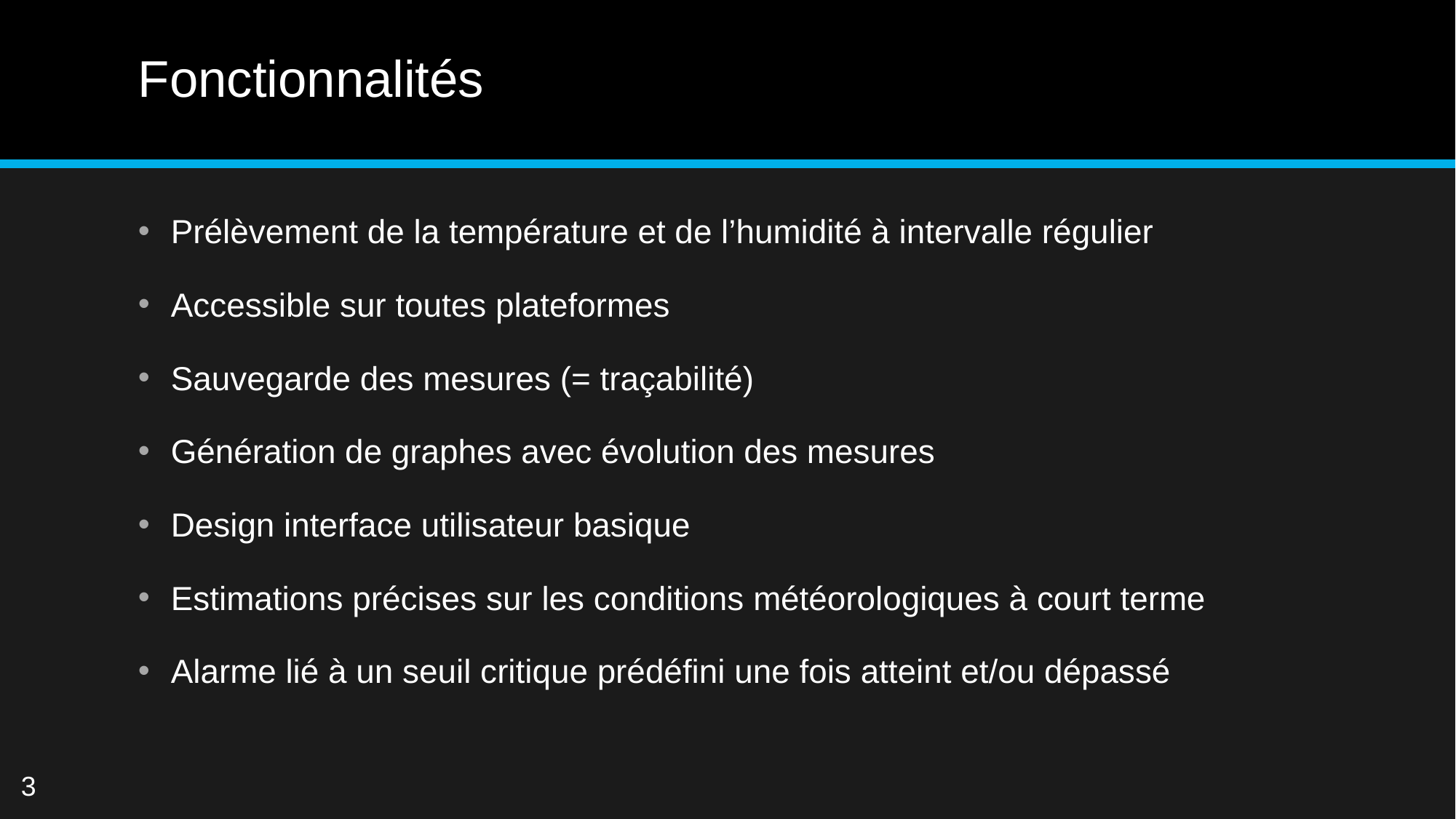

# Fonctionnalités
Prélèvement de la température et de l’humidité à intervalle régulier
Accessible sur toutes plateformes
Sauvegarde des mesures (= traçabilité)
Génération de graphes avec évolution des mesures
Design interface utilisateur basique
Estimations précises sur les conditions météorologiques à court terme
Alarme lié à un seuil critique prédéfini une fois atteint et/ou dépassé
3